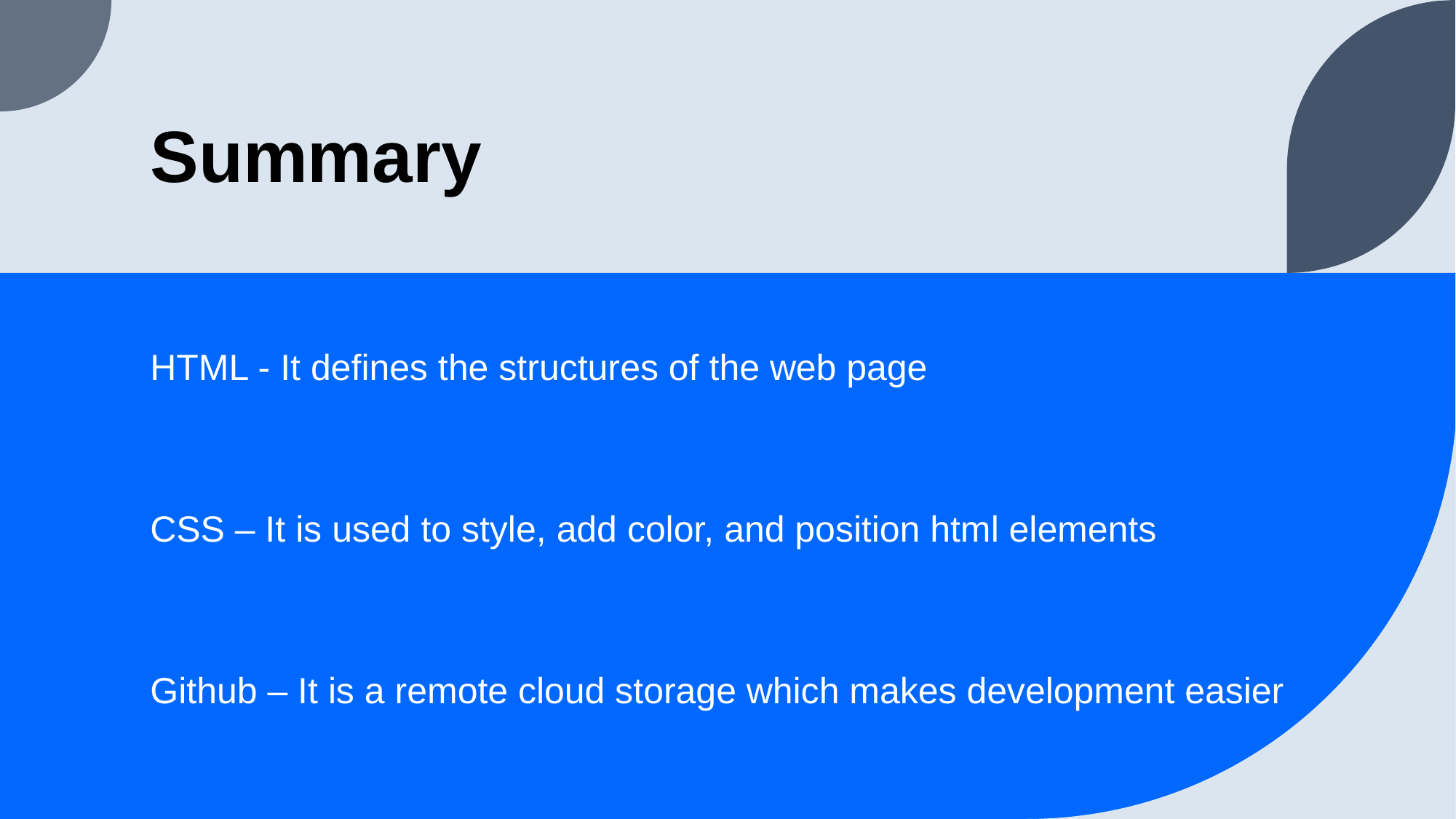

# Summary
HTML - It defines the structures of the web page

CSS – It is used to style, add color, and position html elements

Github – It is a remote cloud storage which makes development easier